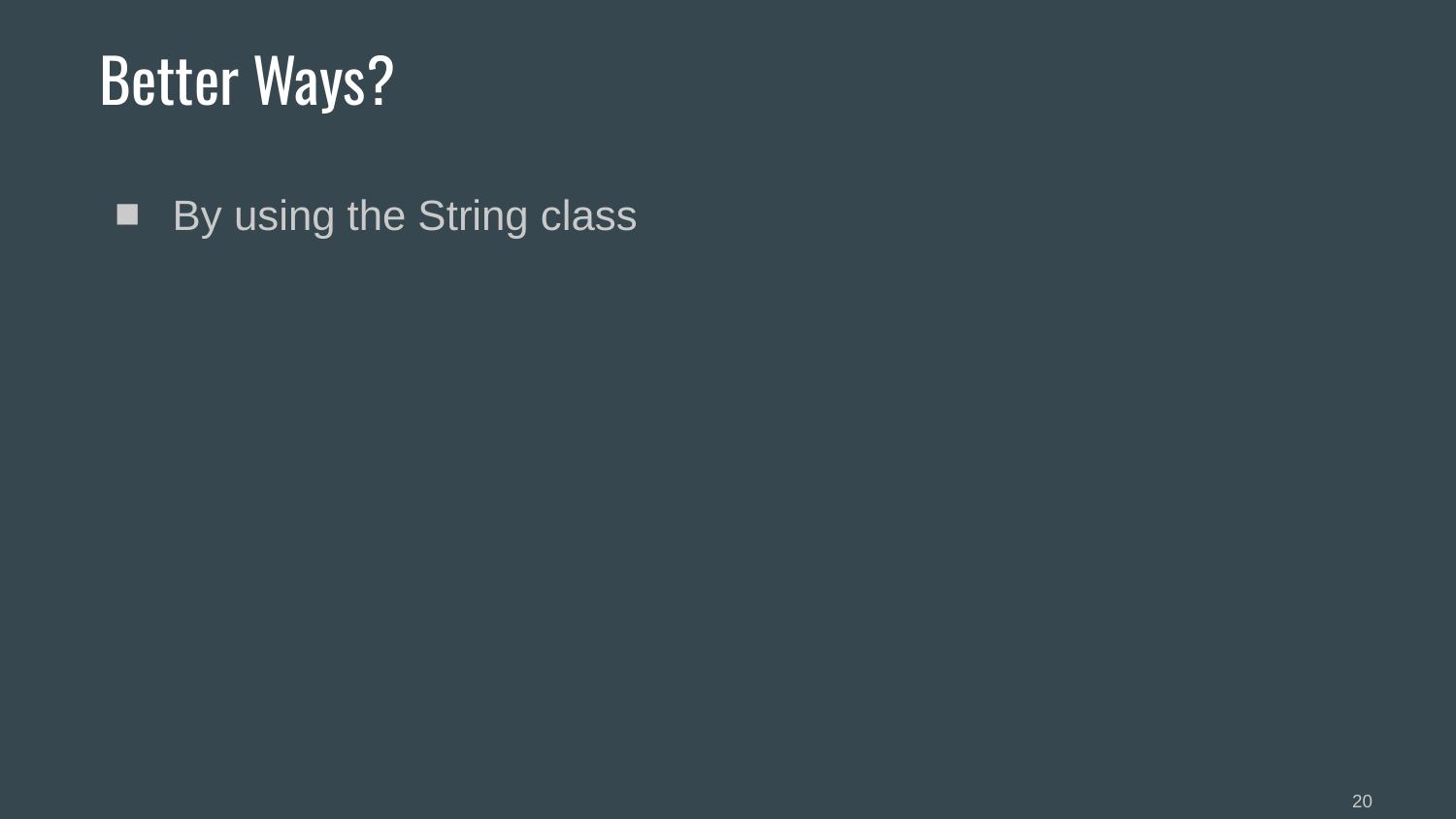

# Better Ways?
By using the String class
20